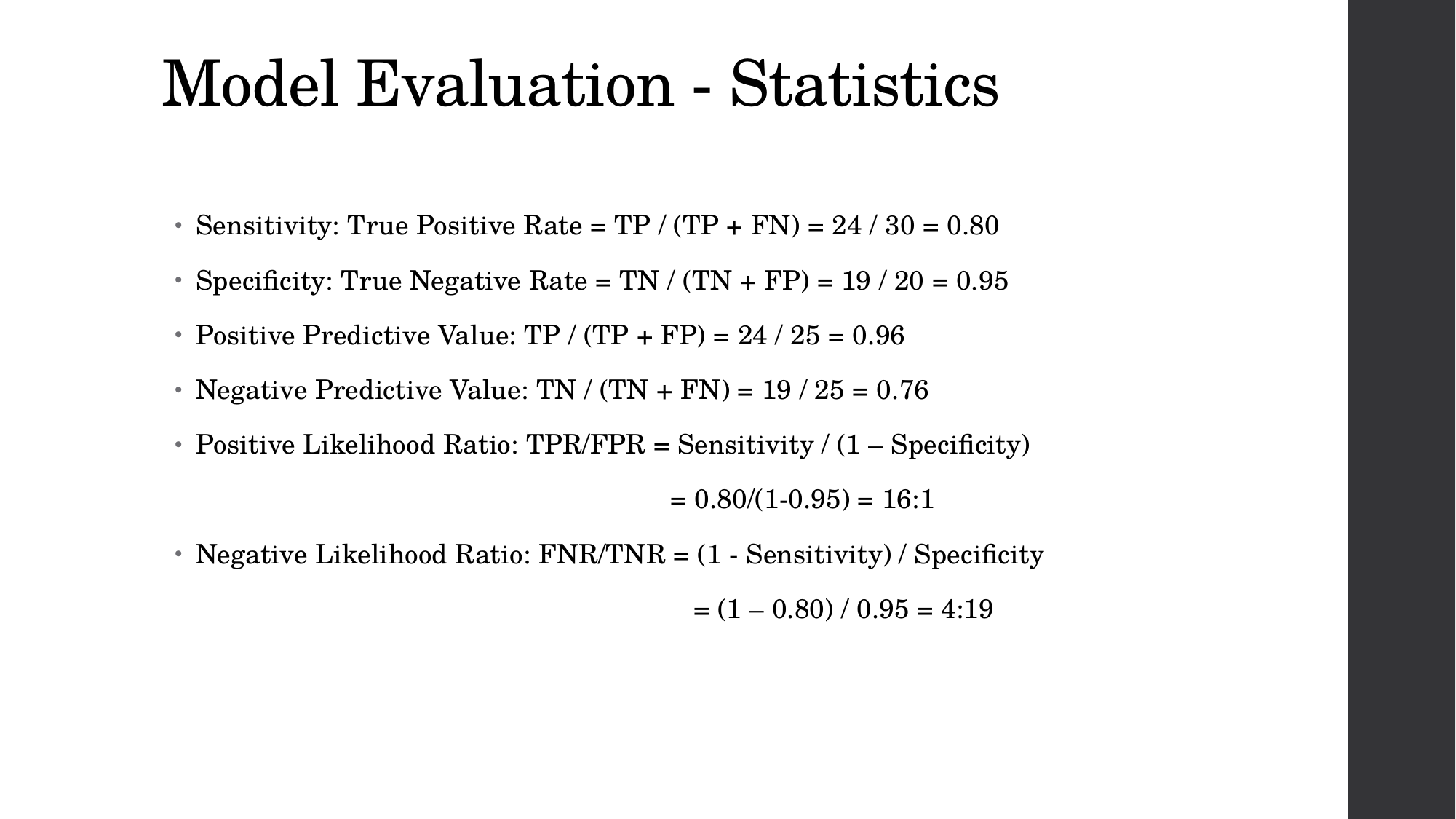

# Model Evaluation - Statistics
Sensitivity: True Positive Rate = TP / (TP + FN) = 24 / 30 = 0.80
Specificity: True Negative Rate = TN / (TN + FP) = 19 / 20 = 0.95
Positive Predictive Value: TP / (TP + FP) = 24 / 25 = 0.96
Negative Predictive Value: TN / (TN + FN) = 19 / 25 = 0.76
Positive Likelihood Ratio: TPR/FPR = Sensitivity / (1 – Specificity)
                                                                 = 0.80/(1-0.95) = 16:1
Negative Likelihood Ratio: FNR/TNR = (1 - Sensitivity) / Specificity
                                                                    = (1 – 0.80) / 0.95 = 4:19